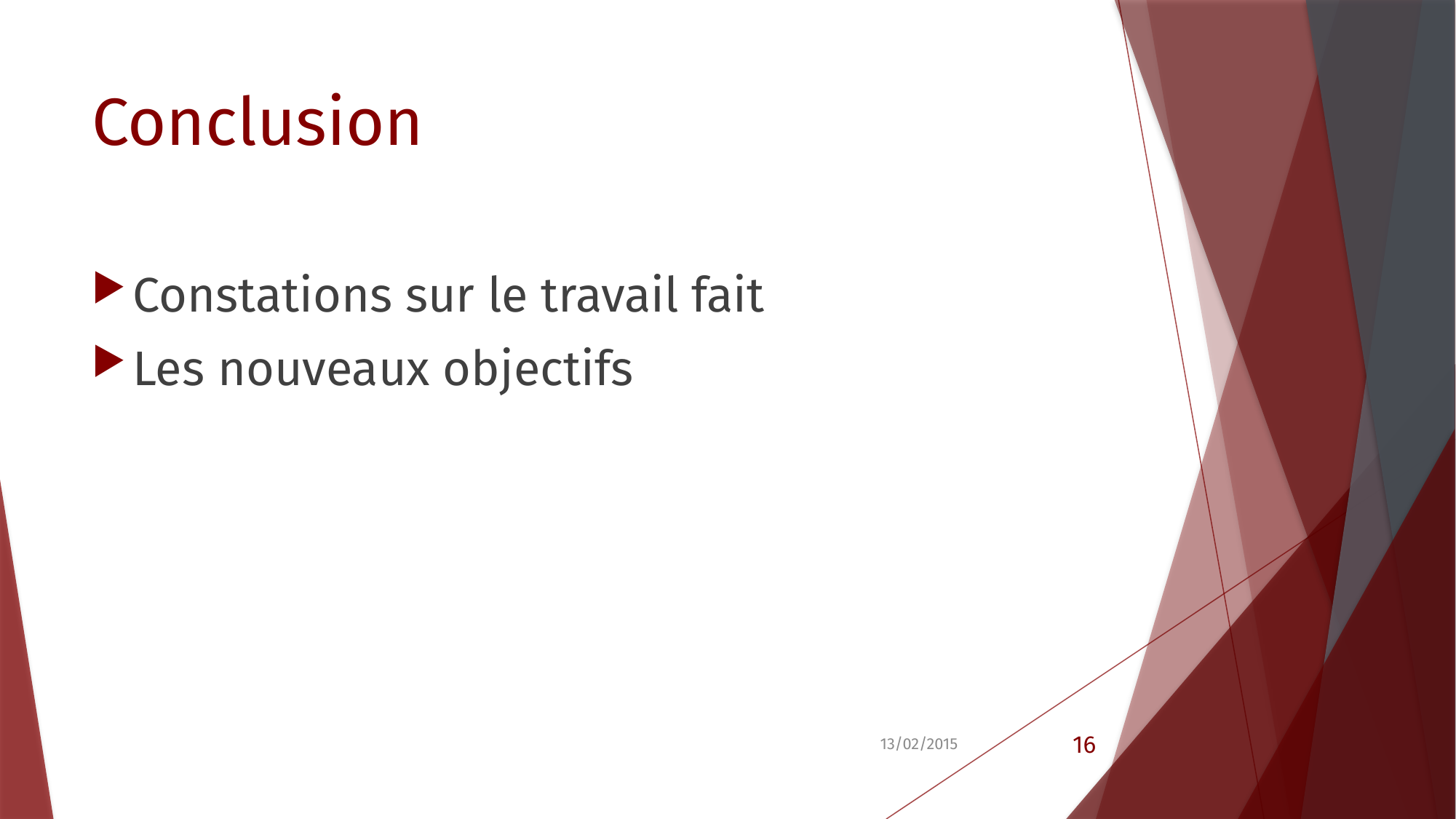

# Conclusion
Constations sur le travail fait
Les nouveaux objectifs

13/02/2015
16